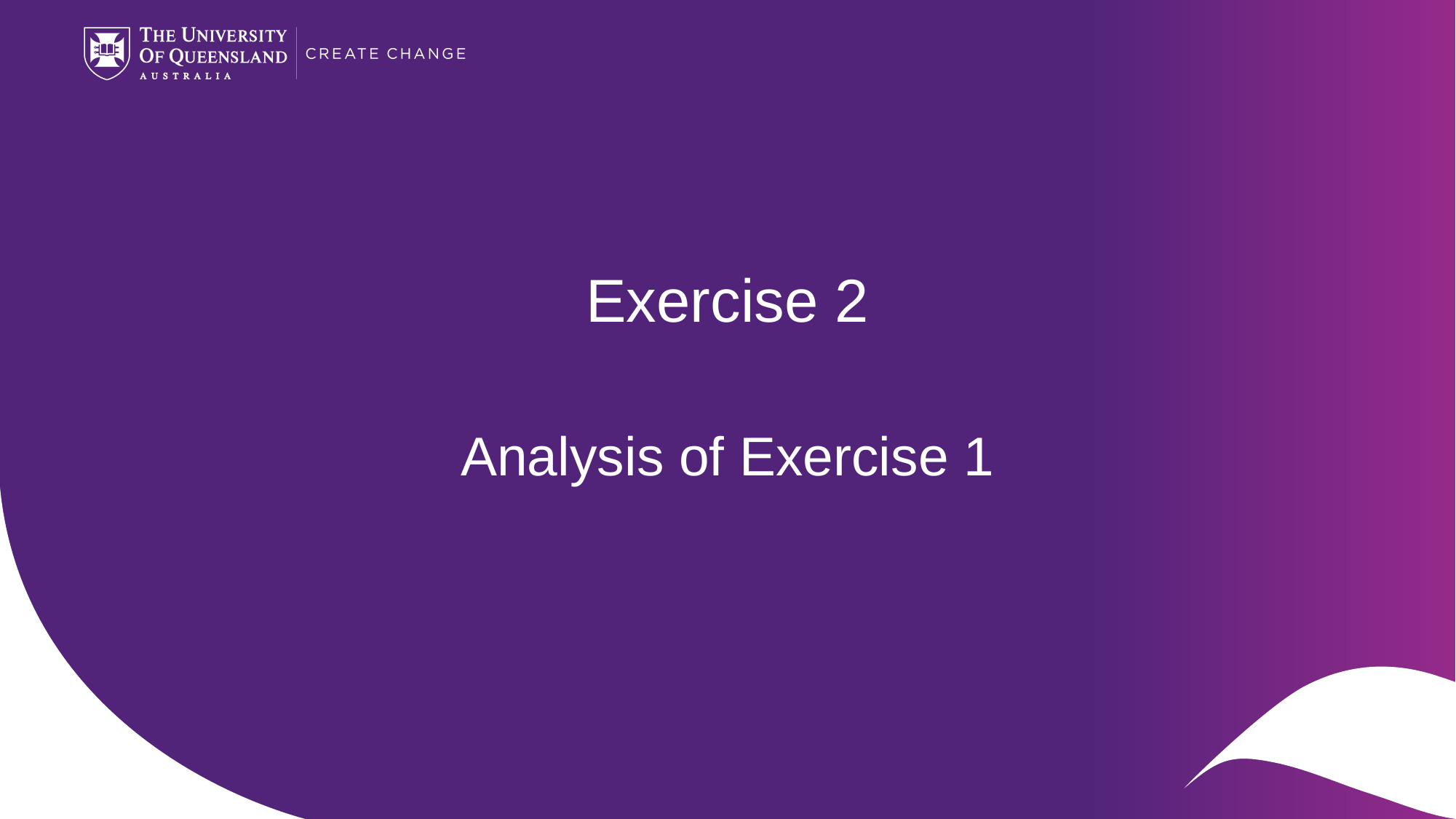

# Exercise 2 Analysis of Exercise 1